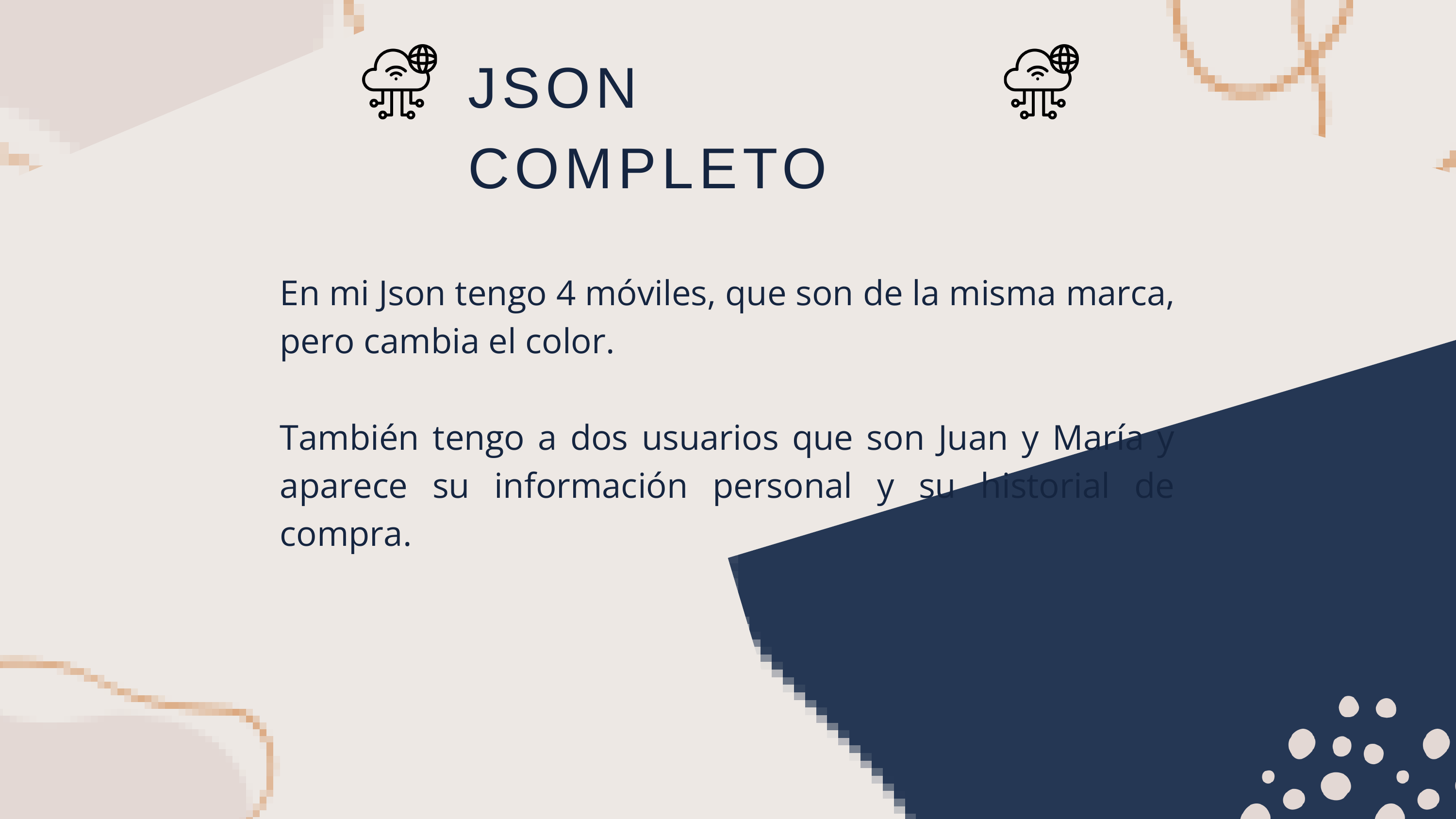

JSON COMPLETO

En mi Json tengo 4 móviles, que son de la misma marca, pero cambia el color.

También tengo a dos usuarios que son Juan y María y aparece su información personal y su historial de compra.